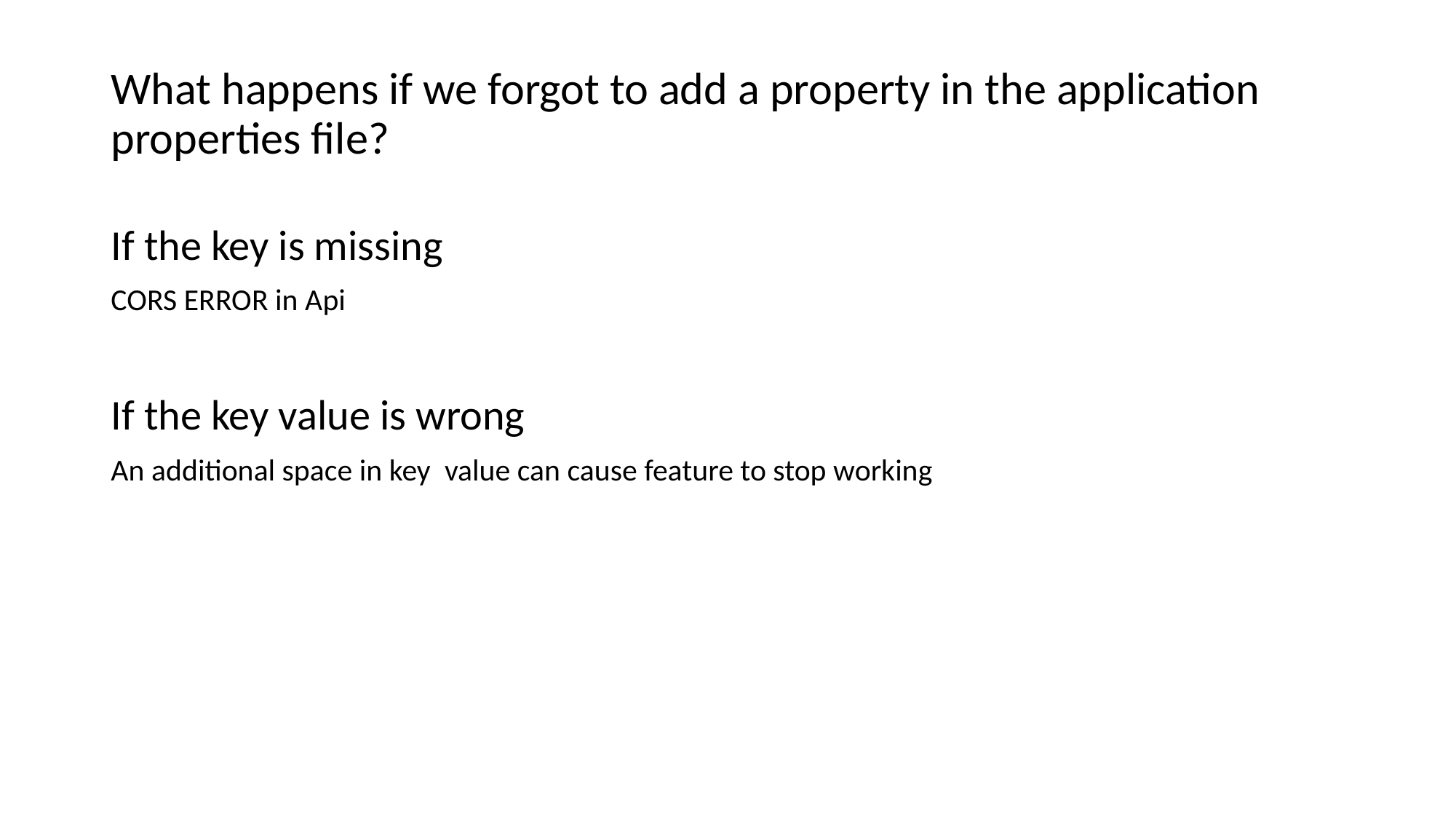

# What happens if we forgot to add a property in the application properties file?
If the key is missing
CORS ERROR in Api

If the key value is wrong
An additional space in key  value can cause feature to stop working